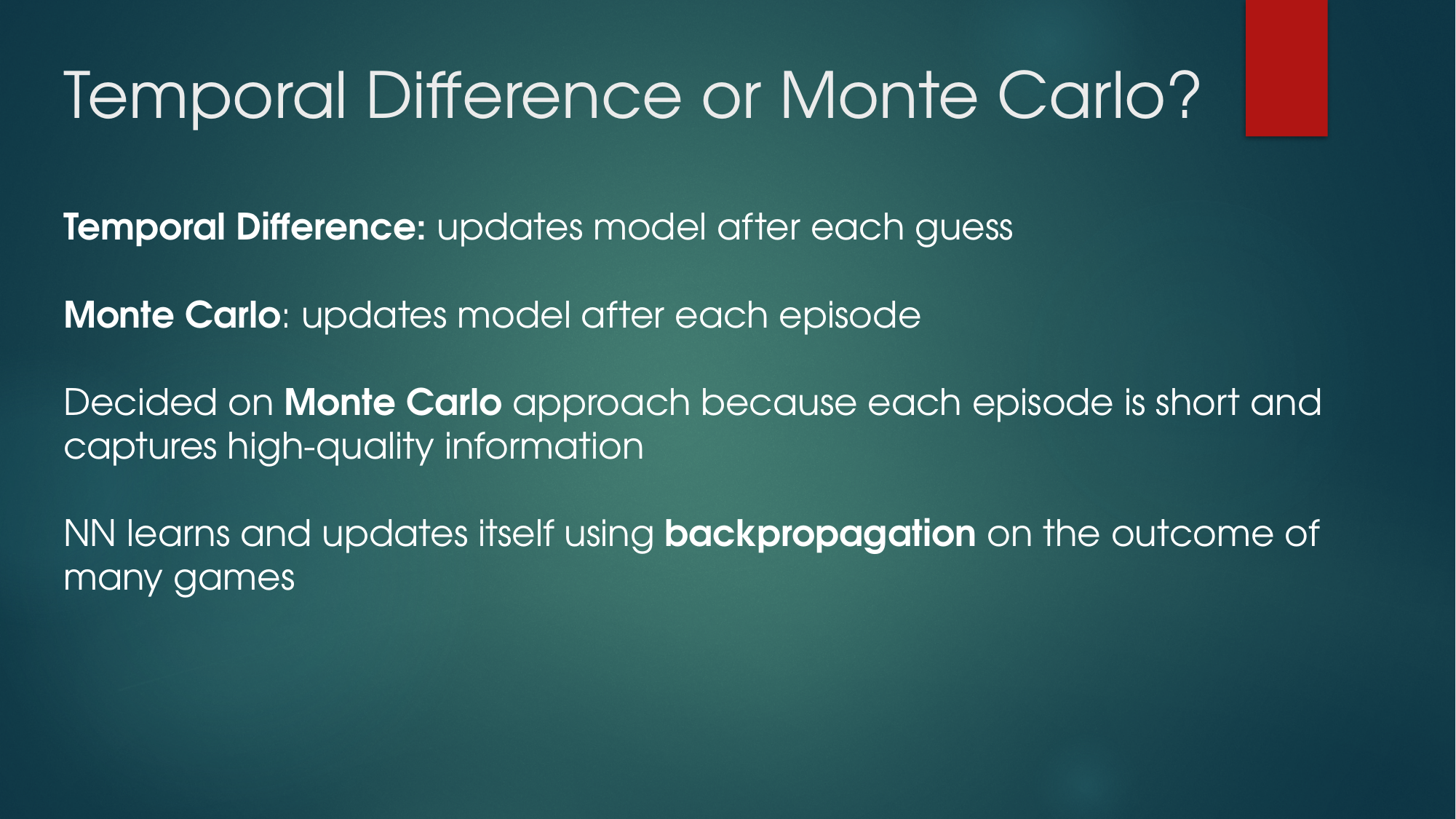

Temporal Difference or Monte Carlo?
#

Temporal Difference: updates model after each guess

Monte Carlo: updates model after each episode

Decided on Monte Carlo approach because each episode is short and captures high-quality information

NN learns and updates itself using backpropagation on the outcome of many games